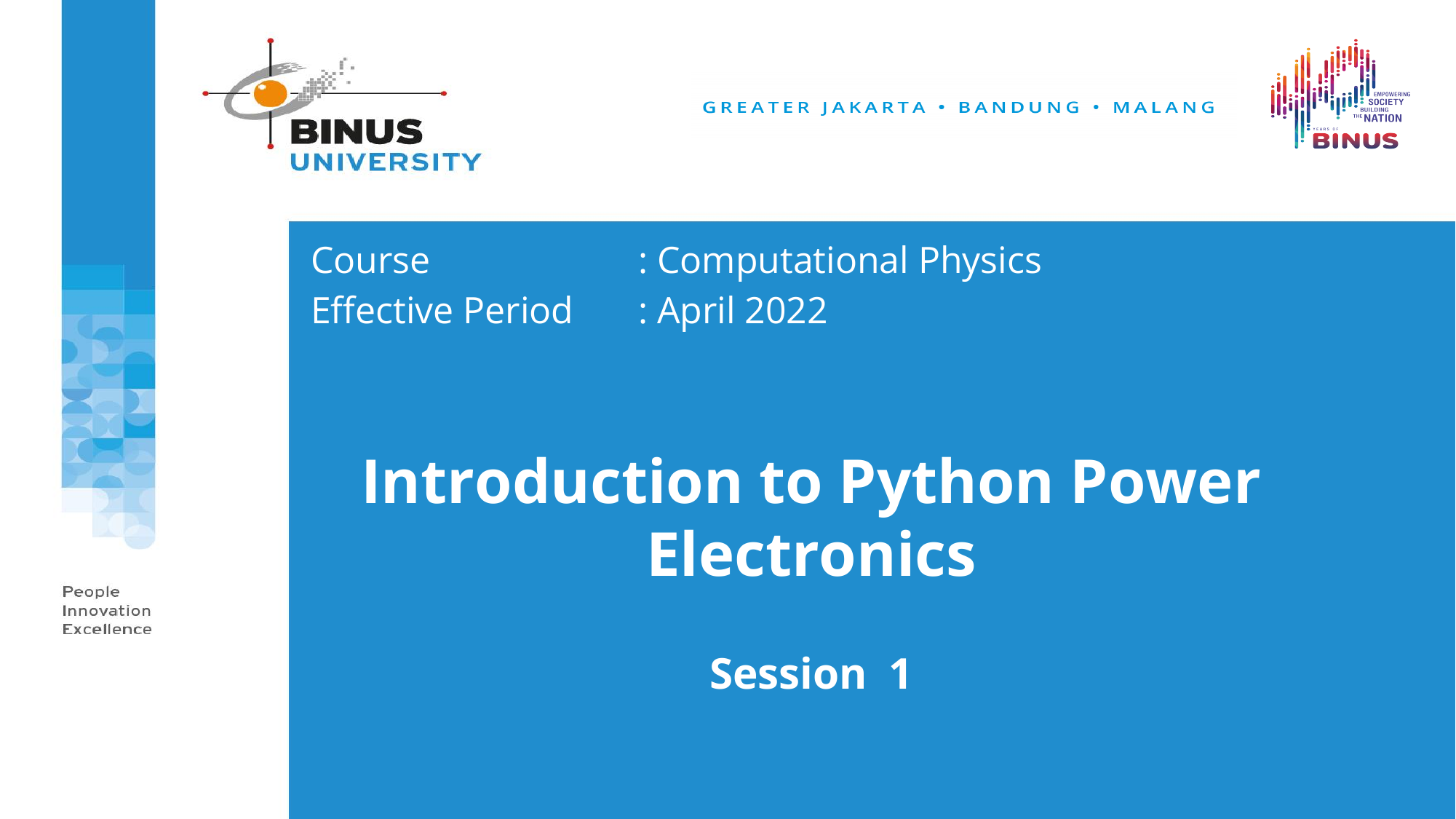

Course		 	: Computational Physics
Effective Period	: April 2022
Introduction to Python Power Electronics
Session  1